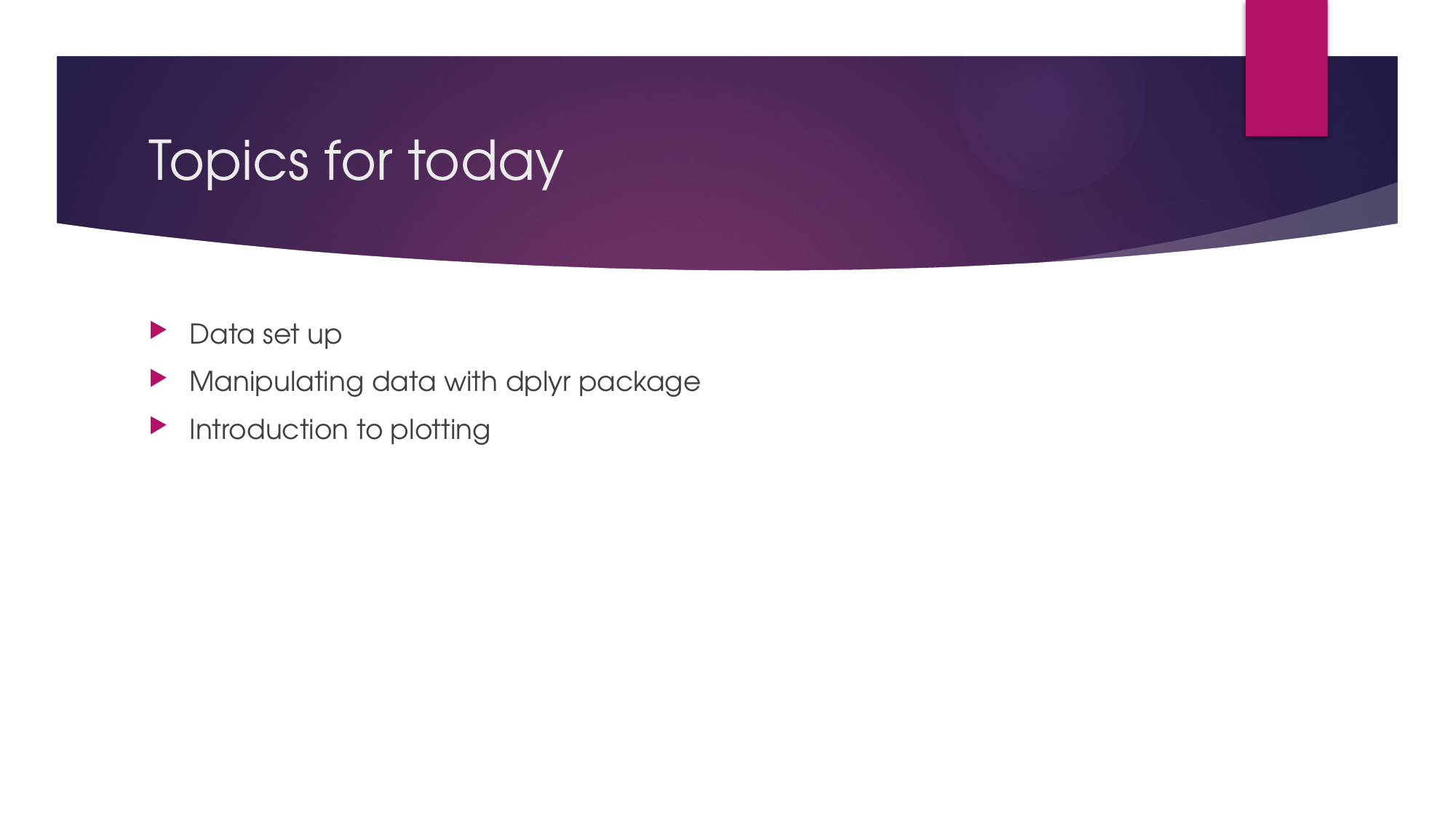

# Topics for today
Data set up
Manipulating data with dplyr package
Introduction to plotting